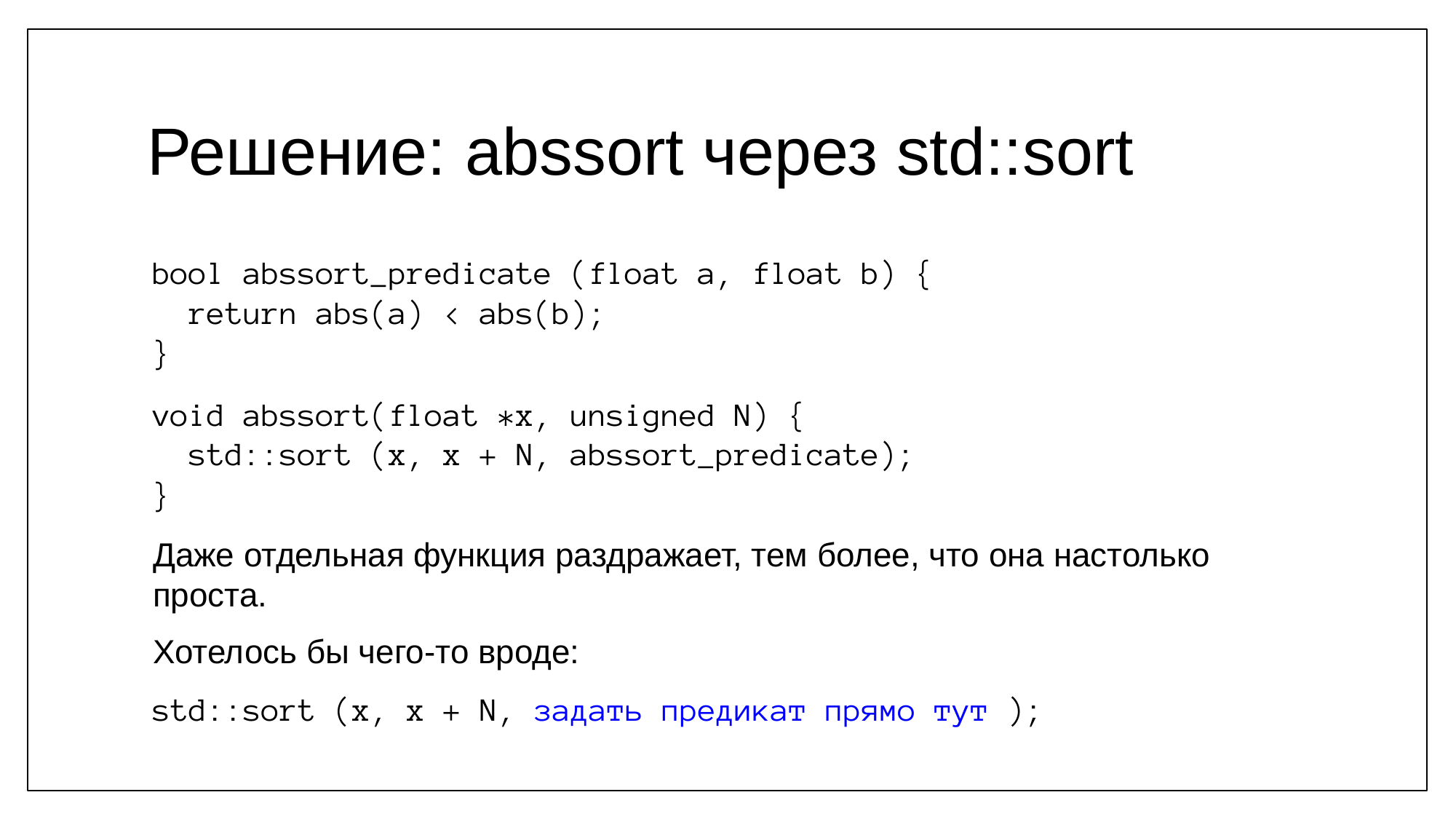

# Решение: abssort через std::sort
bool abssort_predicate (float a, float b) {
  return abs(a) < abs(b);
}
void abssort(float *x, unsigned N) {
  std::sort (x, x + N, abssort_predicate);
}
Даже отдельная функция раздражает, тем более, что она настолько проста.
Хотелось бы чего-то вроде:
std::sort (x, x + N, задать предикат прямо тут );